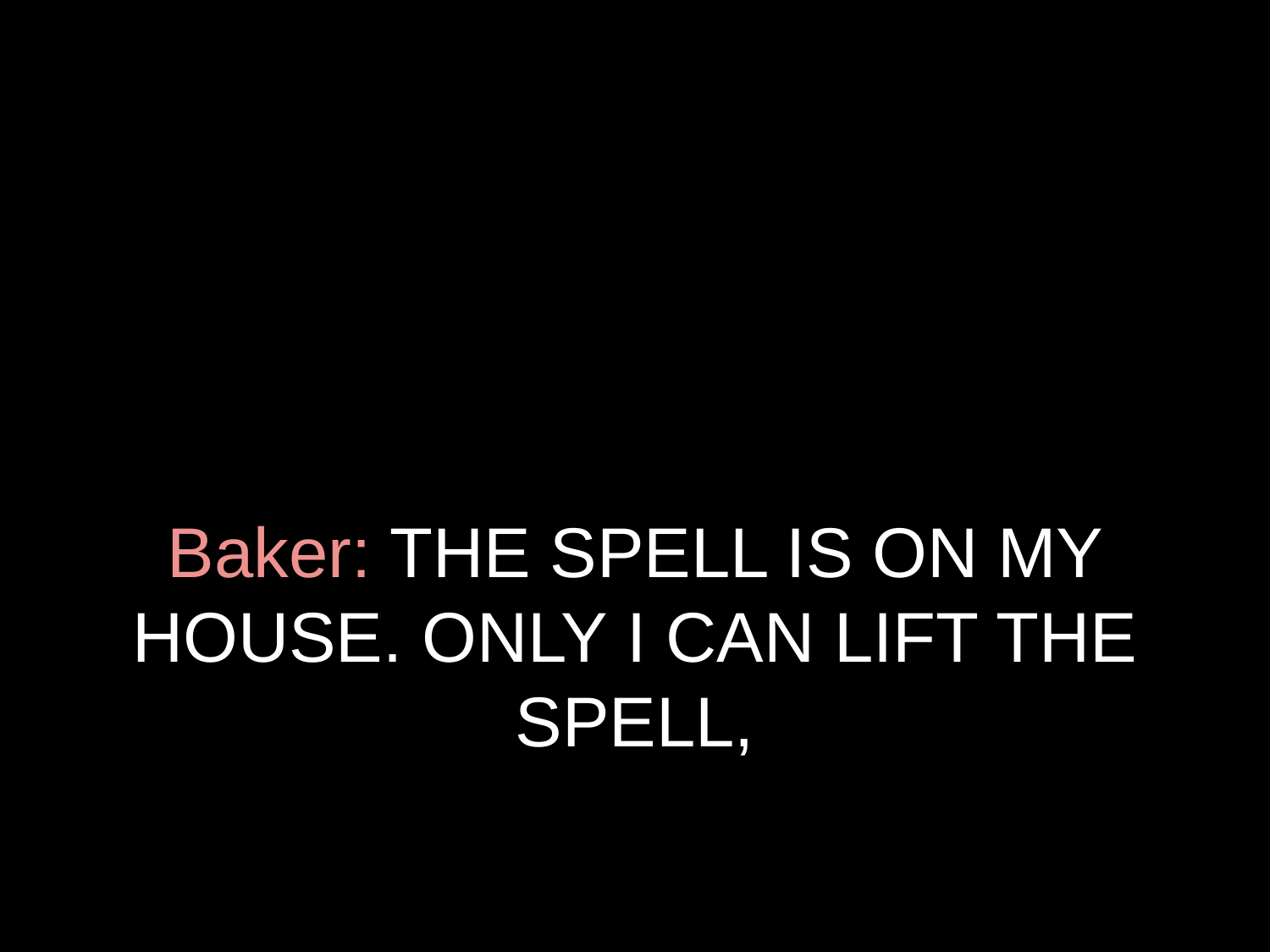

# Baker: THE SPELL IS ON MY HOUSE. ONLY I CAN LIFT THE SPELL,